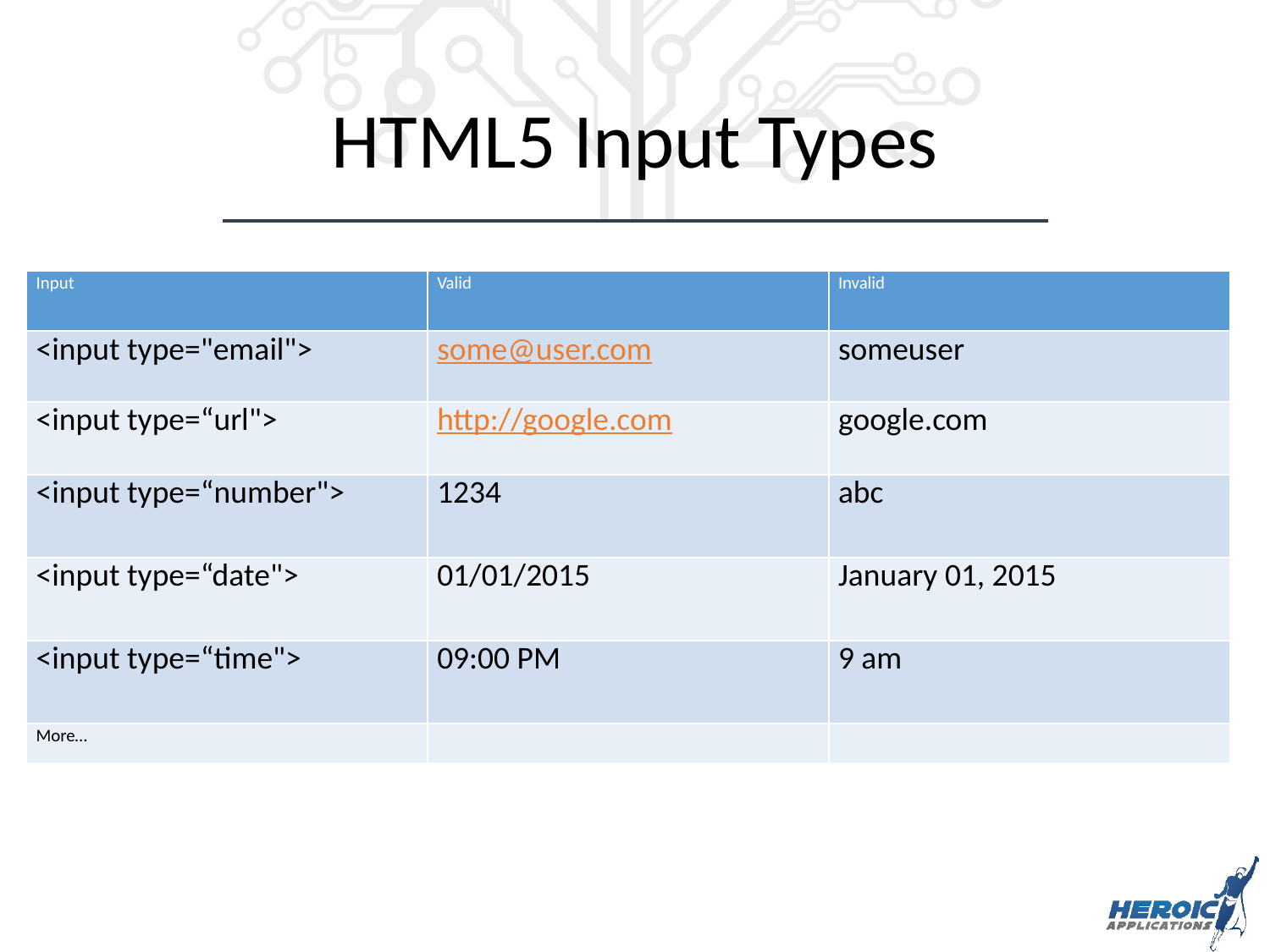

# HTML5 Input Types
| Input | Valid | Invalid |
| --- | --- | --- |
| <input type="email"> | some@user.com | someuser |
| <input type=“url"> | http://google.com | google.com |
| <input type=“number"> | 1234 | abc |
| <input type=“date"> | 01/01/2015 | January 01, 2015 |
| <input type=“time"> | 09:00 PM | 9 am |
| More… |  |  |